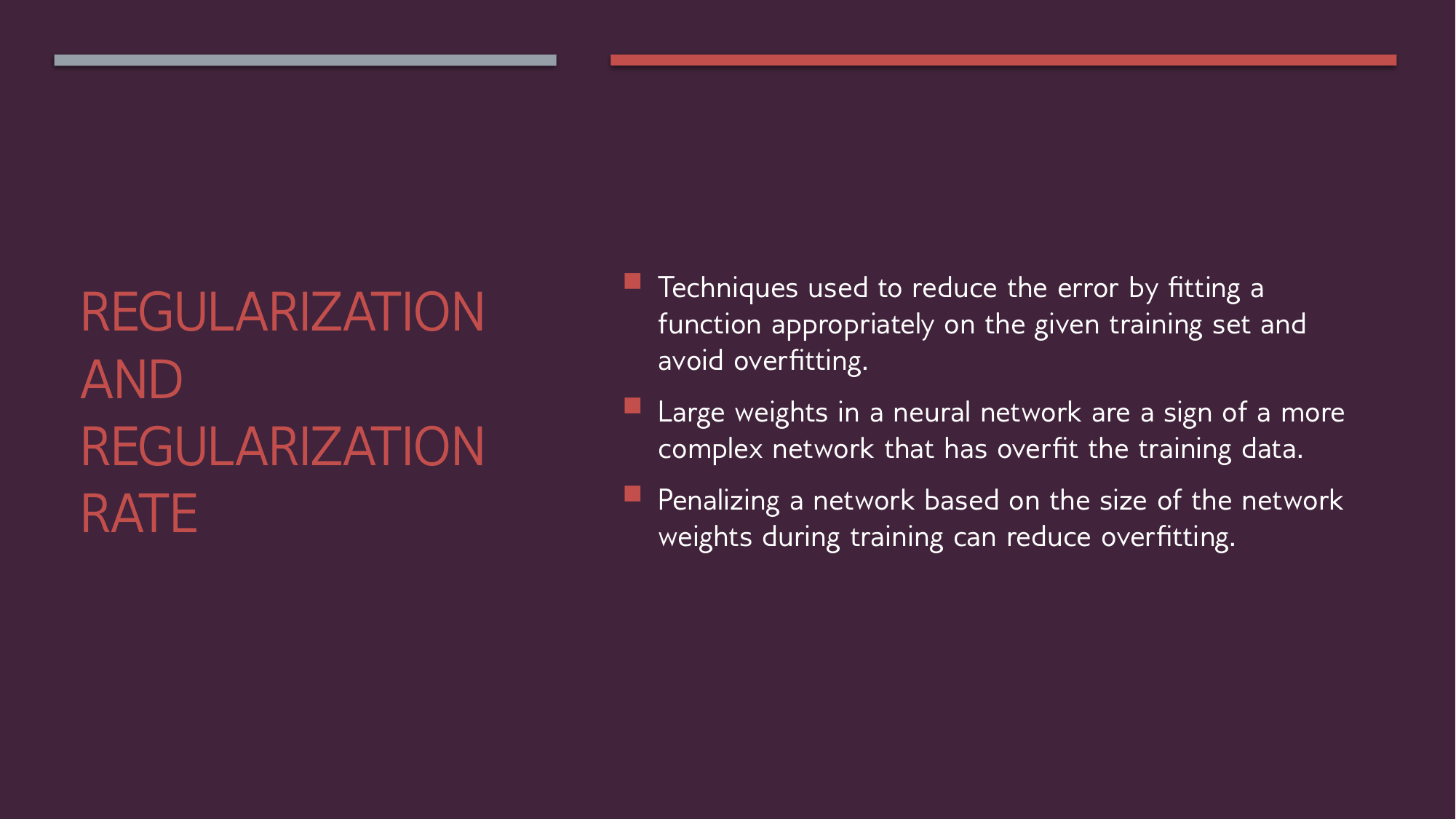

Techniques used to reduce the error by fitting a function appropriately on the given training set and avoid overfitting.
Large weights in a neural network are a sign of a more complex network that has overfit the training data.
Penalizing a network based on the size of the network weights during training can reduce overfitting.
# Regularization and regularization rate